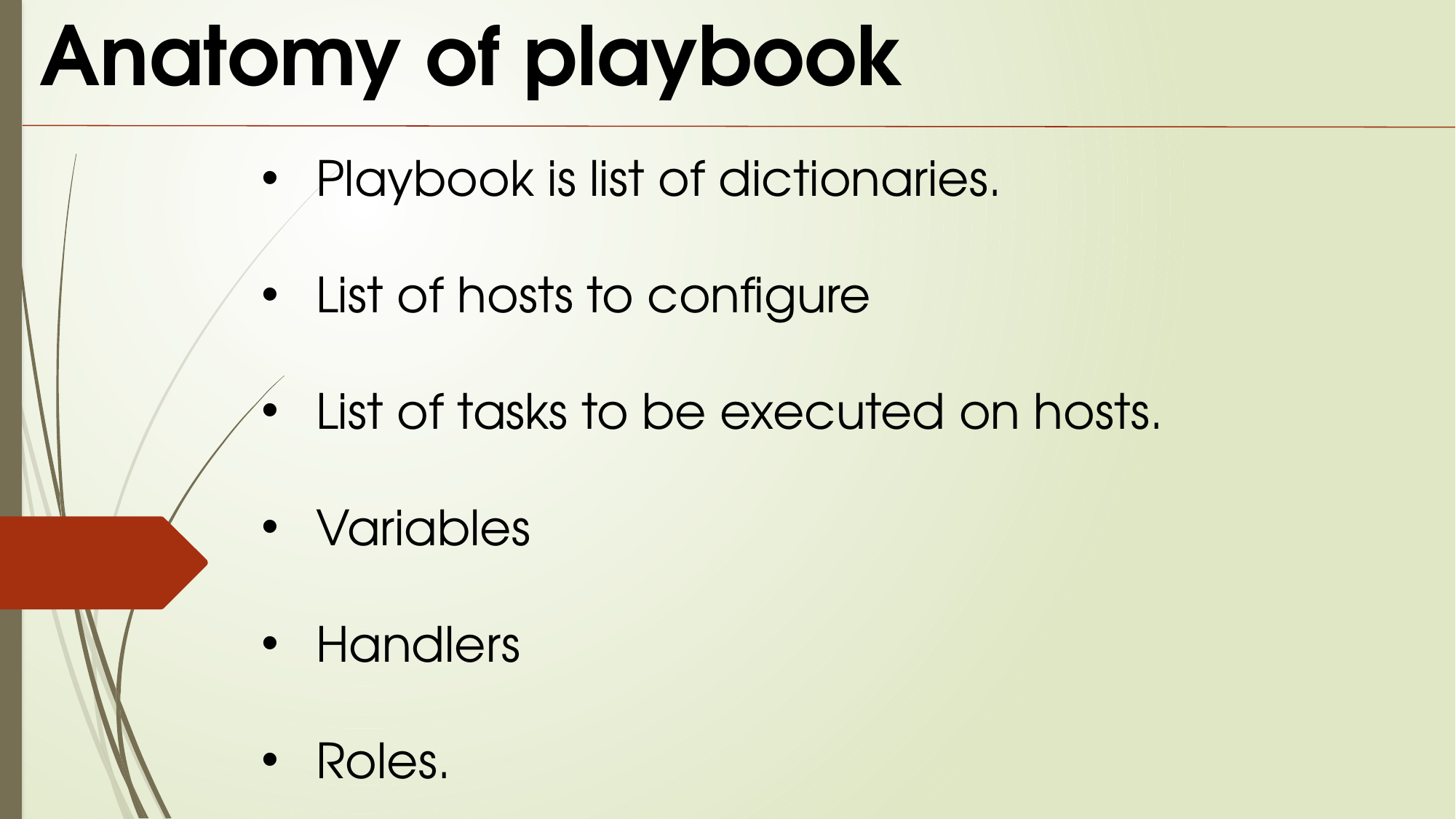

Anatomy of playbook
Playbook is list of dictionaries.

List of hosts to configure

List of tasks to be executed on hosts.

Variables

Handlers

Roles.